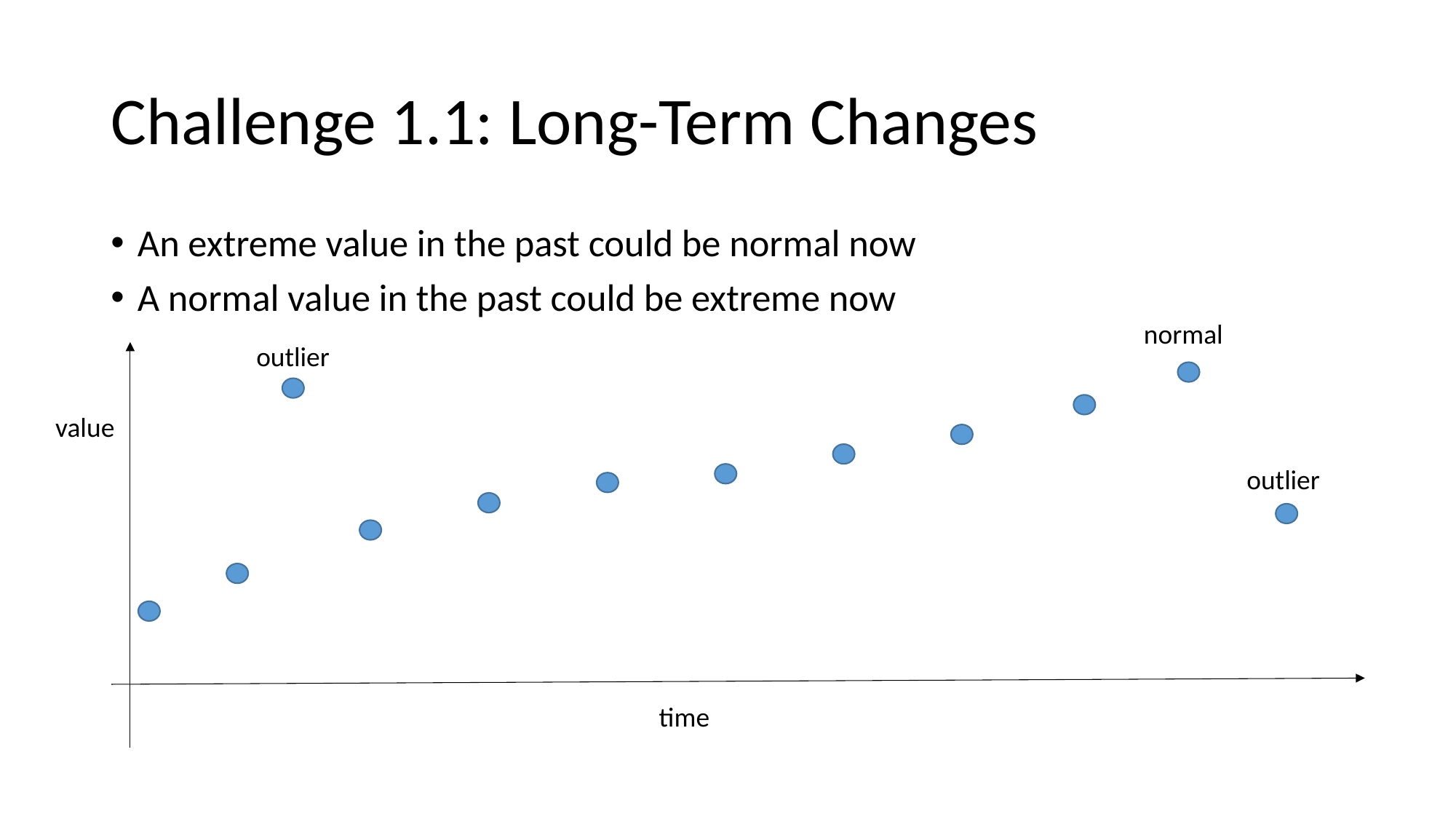

# Challenge 1.1: Long-Term Changes
An extreme value in the past could be normal now
A normal value in the past could be extreme now
normal
outlier

value

outlier

time